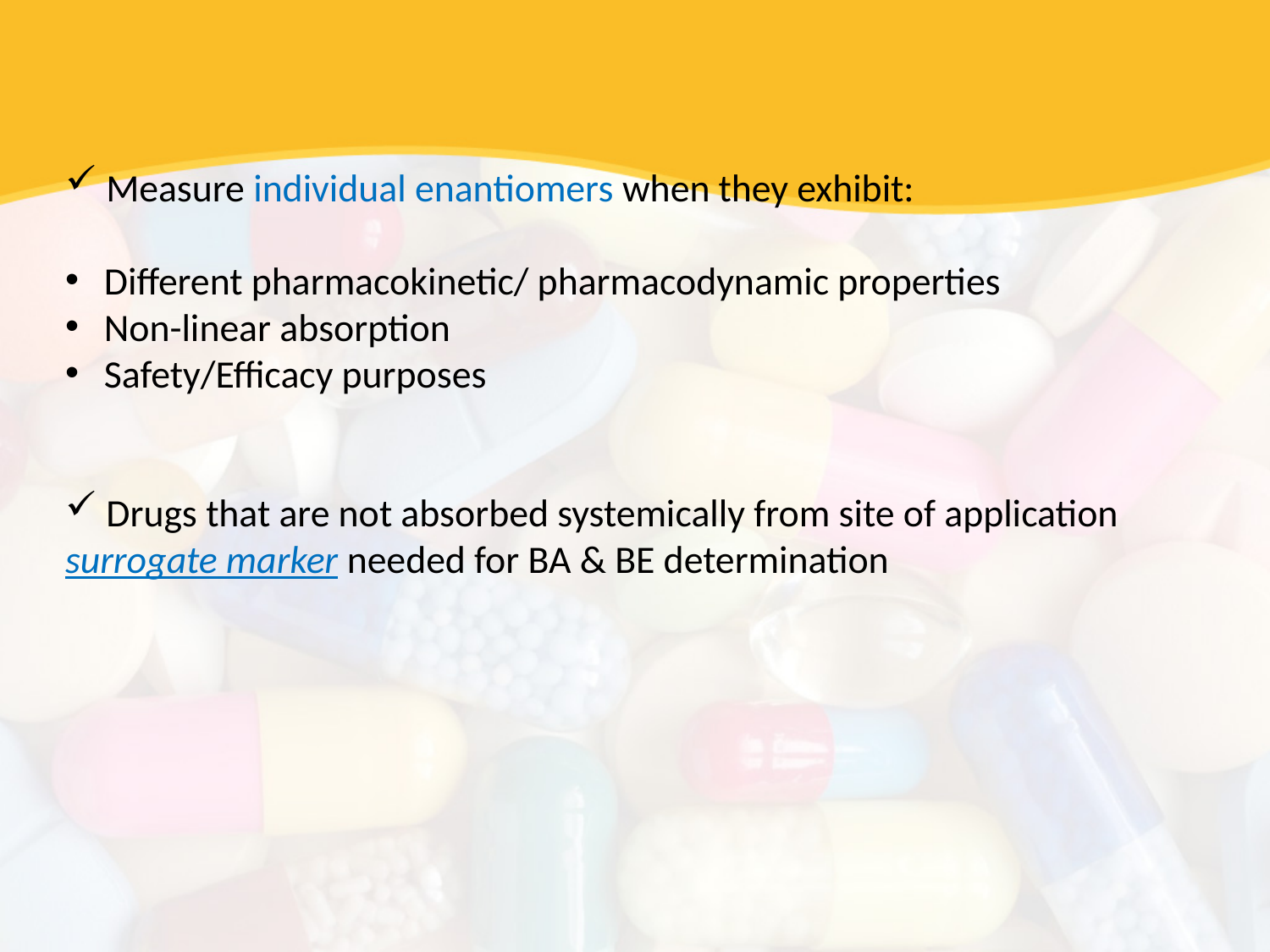

Measure individual enantiomers when they exhibit:

 Different pharmacokinetic/ pharmacodynamic properties
 Non-linear absorption
 Safety/Efficacy purposes

 Drugs that are not absorbed systemically from site of application
surrogate marker needed for BA & BE determination